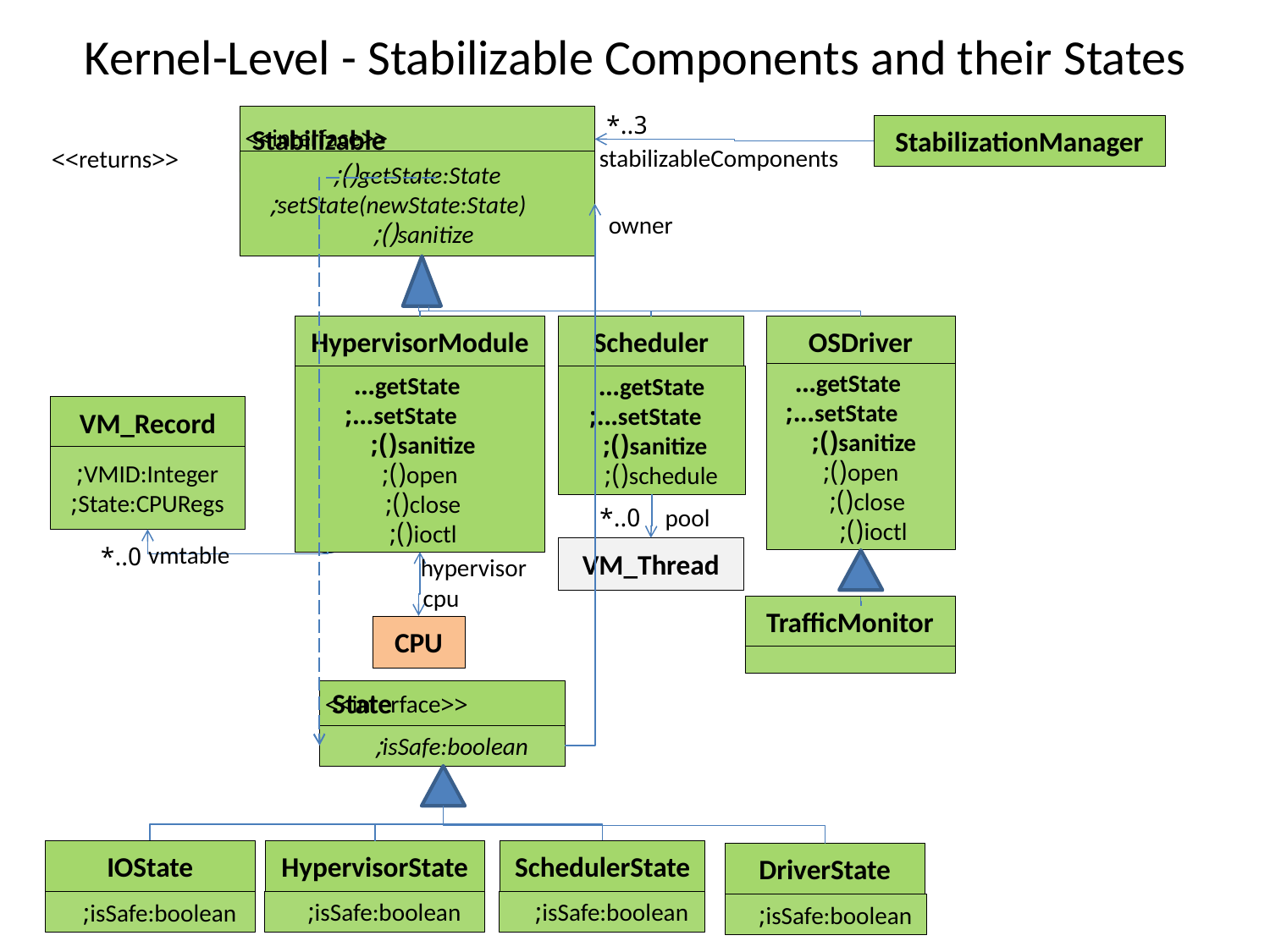

# Kernel-Level - Stabilizable Components and their States
3..*
                     Stabilizable
StabilizationManager
<<interface>>
stabilizableComponents
<<returns>>

getState:State();
      setState(newState:State);
sanitize();

owner

OSDriver
Scheduler
HypervisorModule

    getState...
      setState...;
sanitize();
open();
close();
ioctl();

    getState...
      setState...;
sanitize();
open();
close();
ioctl();

getState...
  setState...;
sanitize();
schedule();

VM_Record
VMID:Integer;
State:CPURegs;

0..*
pool

vmtable
0..*
VM_Thread
hypervisor

cpu
TrafficMonitor
CPU

                     State
<<interface>>

isSafe:boolean;

IOState
SchedulerState
HypervisorState
DriverState

isSafe:boolean;

isSafe:boolean;

isSafe:boolean;

isSafe:boolean;